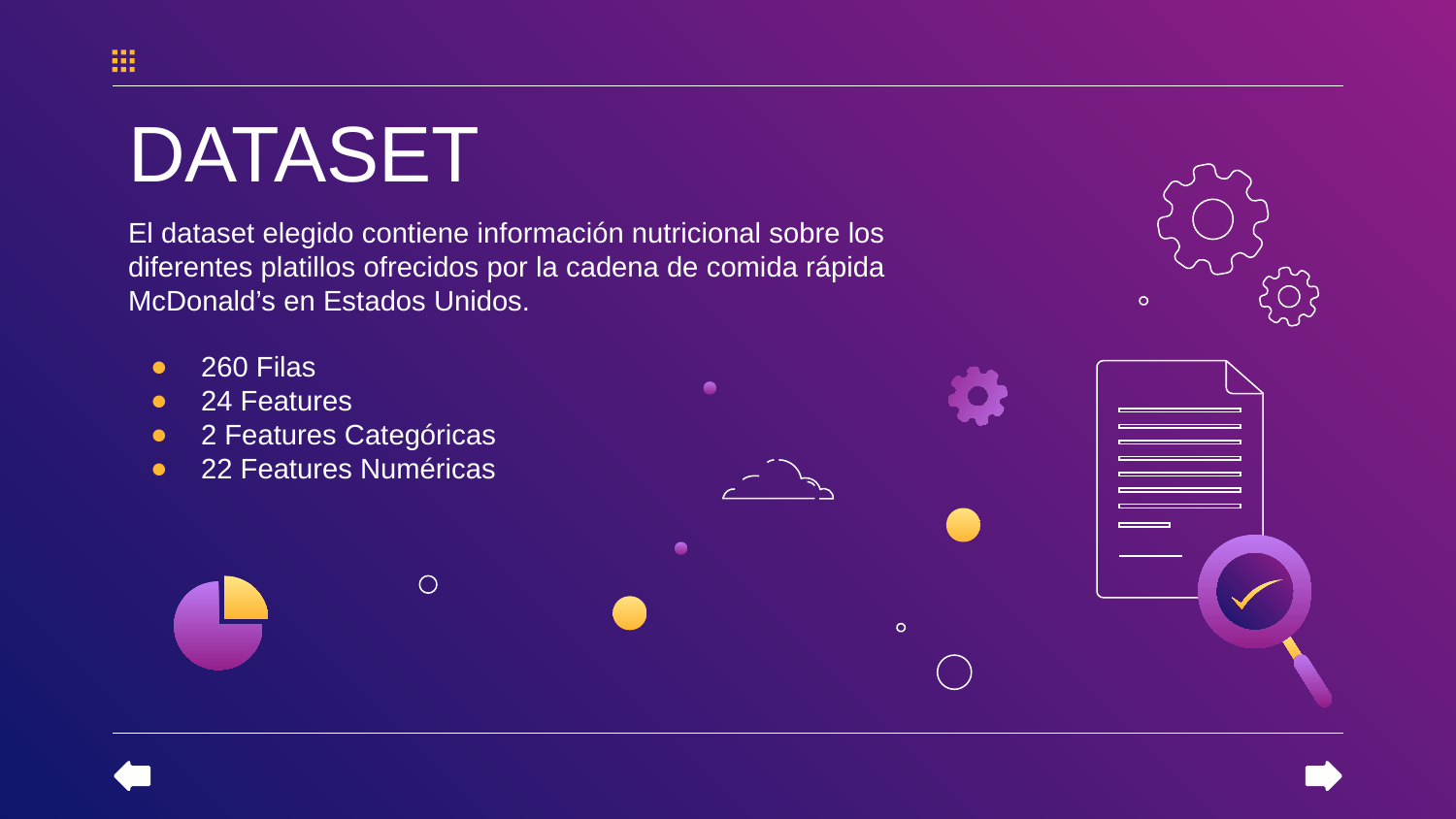

# DATASET

El dataset elegido contiene información nutricional sobre los diferentes platillos ofrecidos por la cadena de comida rápida McDonald’s en Estados Unidos.
260 Filas
24 Features
2 Features Categóricas
22 Features Numéricas